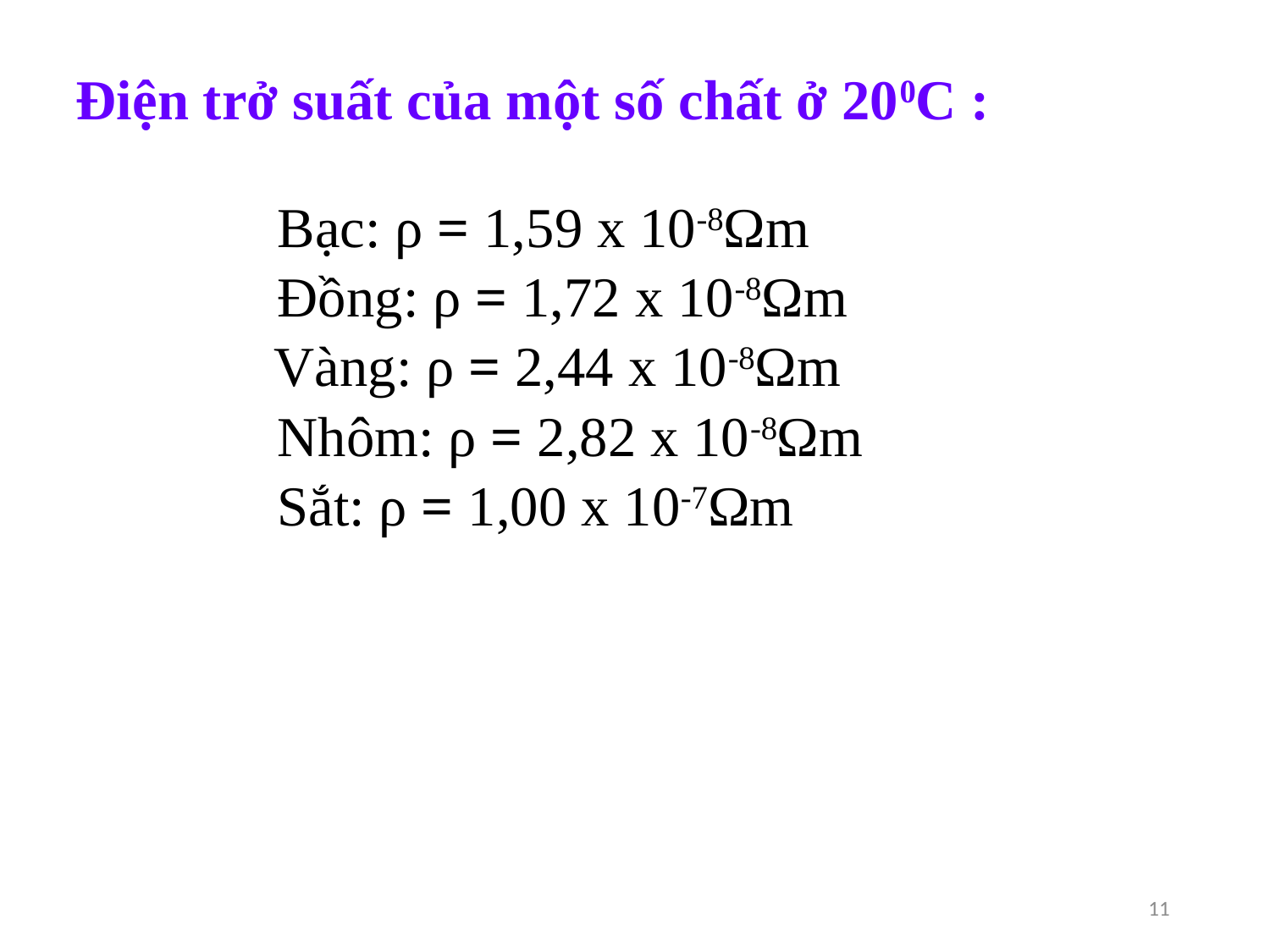

Điện trở suất của một số chất ở 200C :
	Bạc: ρ = 1,59 x 10-8Ωm
	Đồng: ρ = 1,72 x 10-8Ωm
  Vàng: ρ = 2,44 x 10-8Ωm
	Nhôm: ρ = 2,82 x 10-8Ωm
	Sắt: ρ = 1,00 x 10-7Ωm
11